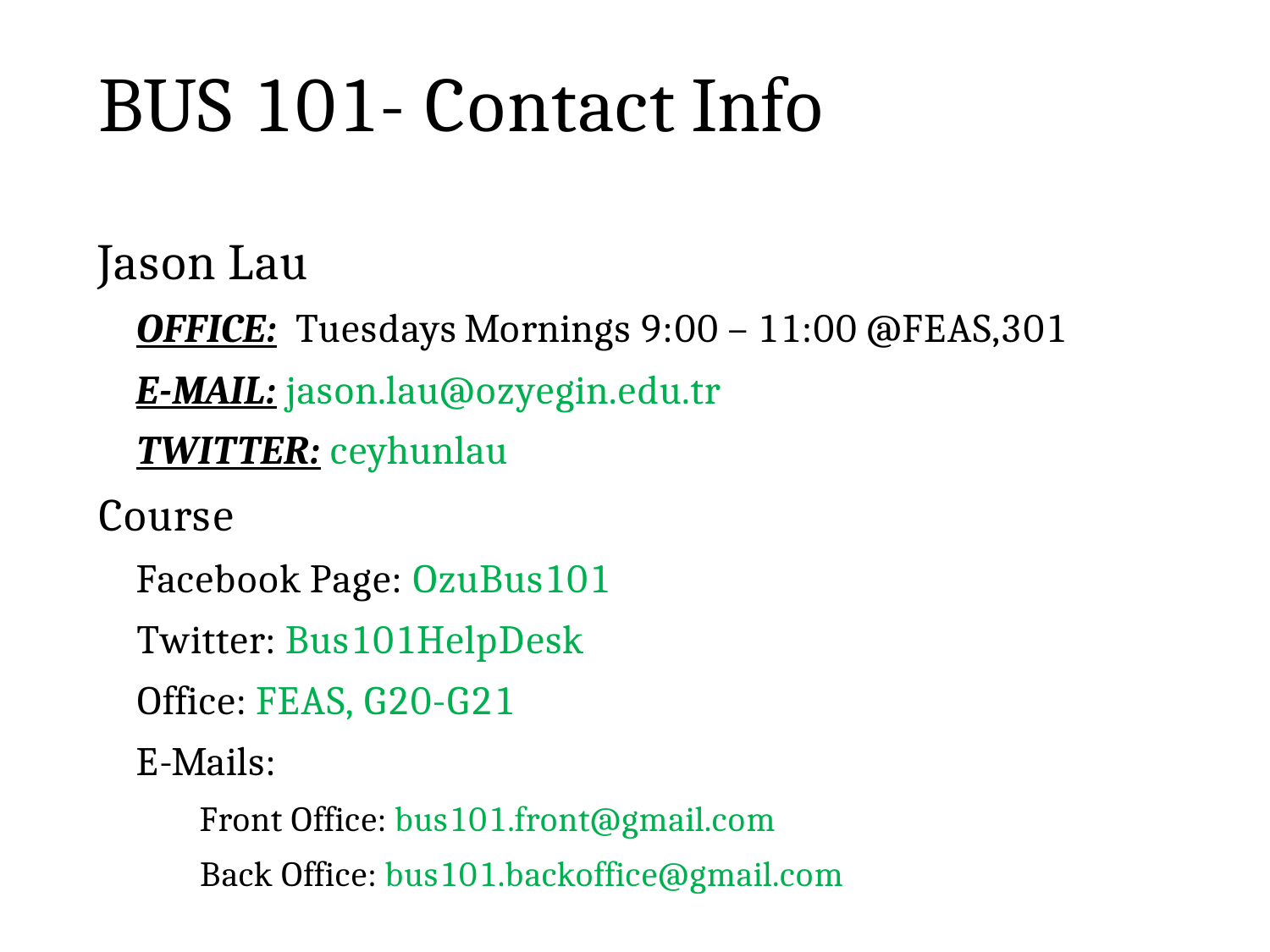

# BUS 101- Contact Info
12
Jason Lau
OFFICE:  Tuesdays Mornings 9:00 – 11:00 @FEAS,301
E-MAIL: jason.lau@ozyegin.edu.tr
TWITTER: ceyhunlau
Course
Facebook Page: OzuBus101
Twitter: Bus101HelpDesk
Office: FEAS, G20-G21
E-Mails:
Front Office: bus101.front@gmail.com
Back Office: bus101.backoffice@gmail.com